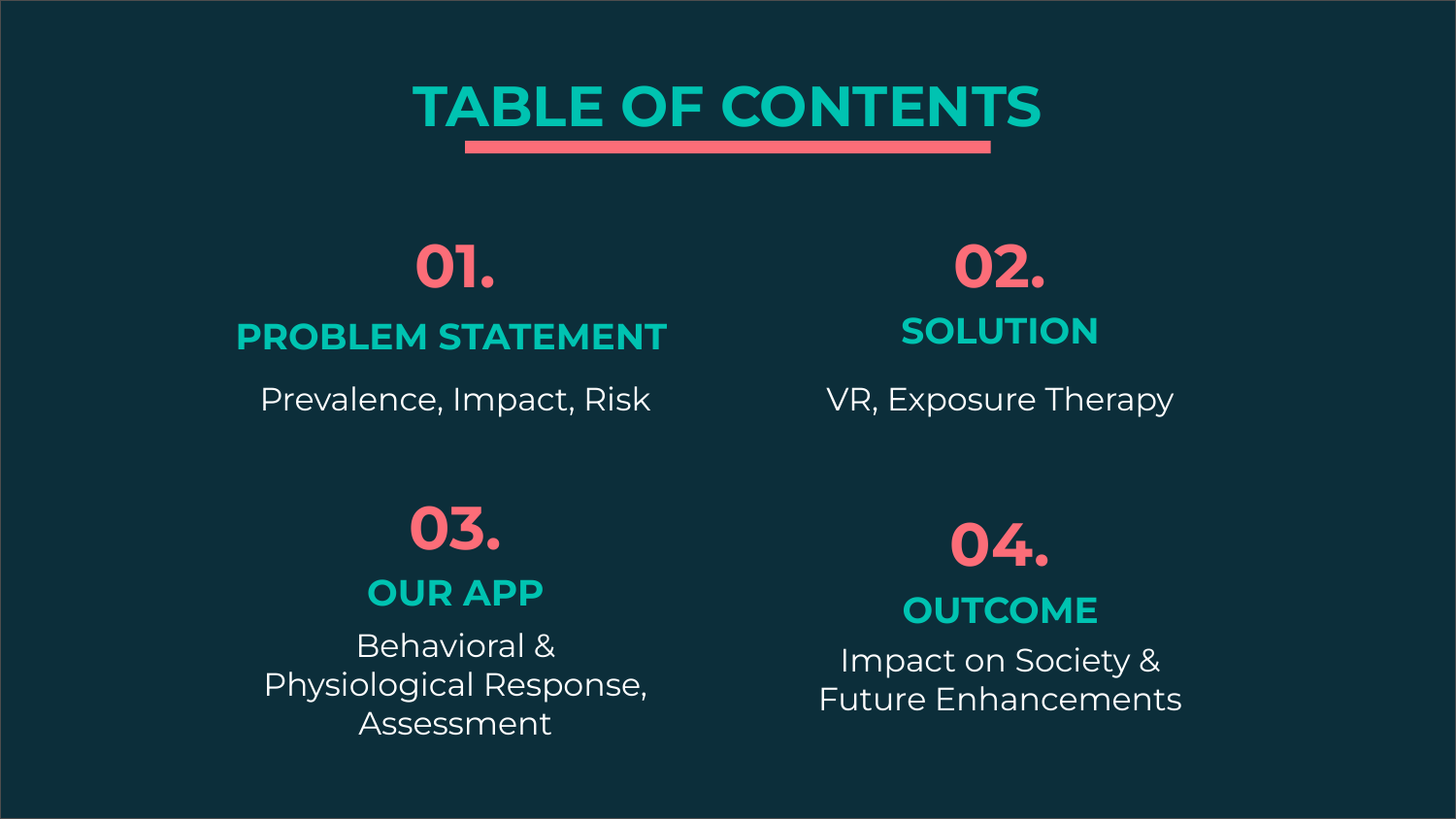

# TABLE OF CONTENTS

01.
02.
SOLUTION
PROBLEM STATEMENT
Prevalence, Impact, Risk
VR, Exposure Therapy
03.
04.
OUR APP
OUTCOME
Impact on Society & Future Enhancements
Behavioral & Physiological Response, Assessment